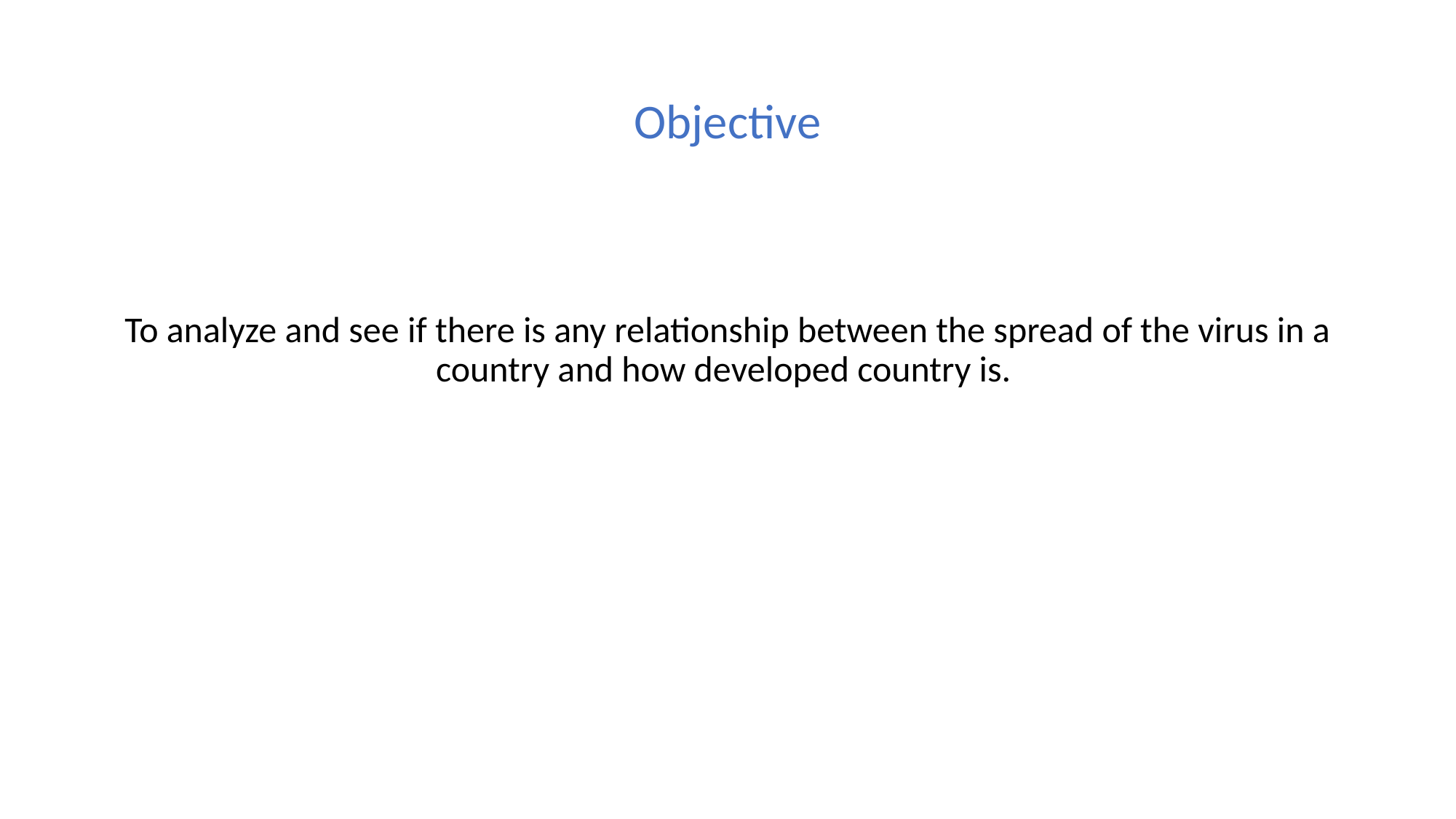

# Objective

To analyze and see if there is any relationship between the spread of the virus in a country and how developed country is.